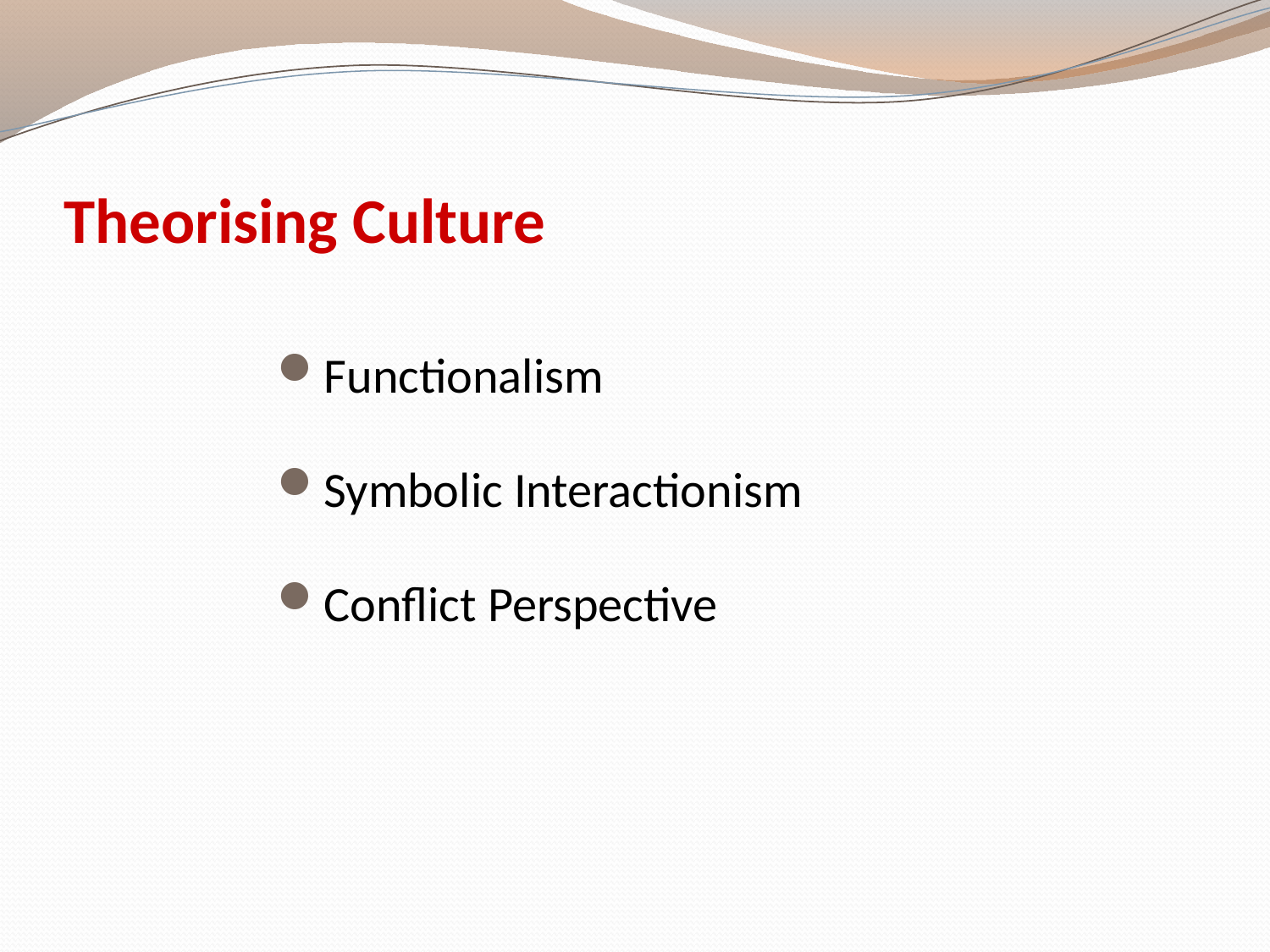

# Theorising Culture
Functionalism

Symbolic Interactionism

Conflict Perspective